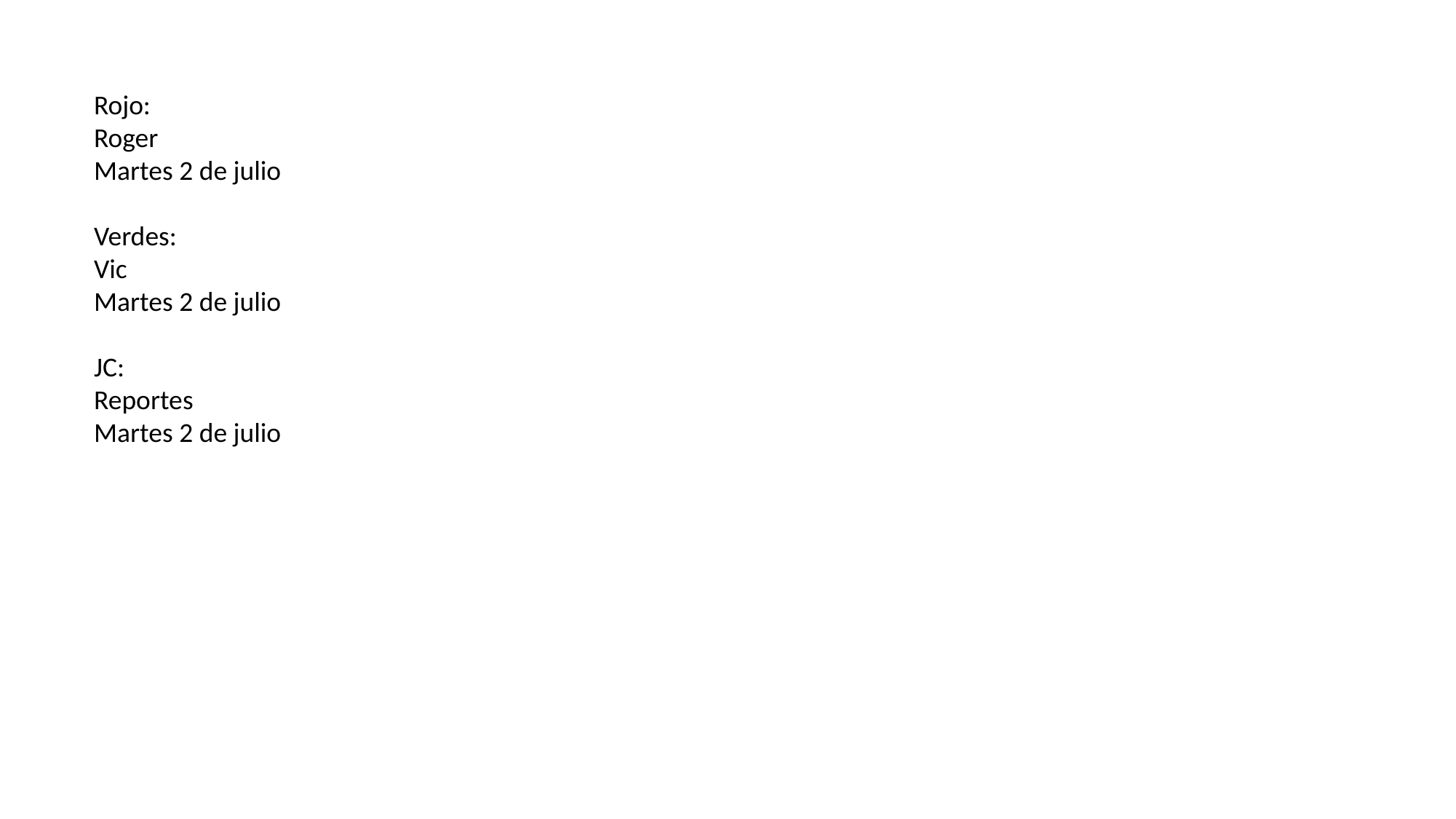

Rojo:
Roger
Martes 2 de julio

Verdes:
Vic
Martes 2 de julio

JC:
Reportes
Martes 2 de julio